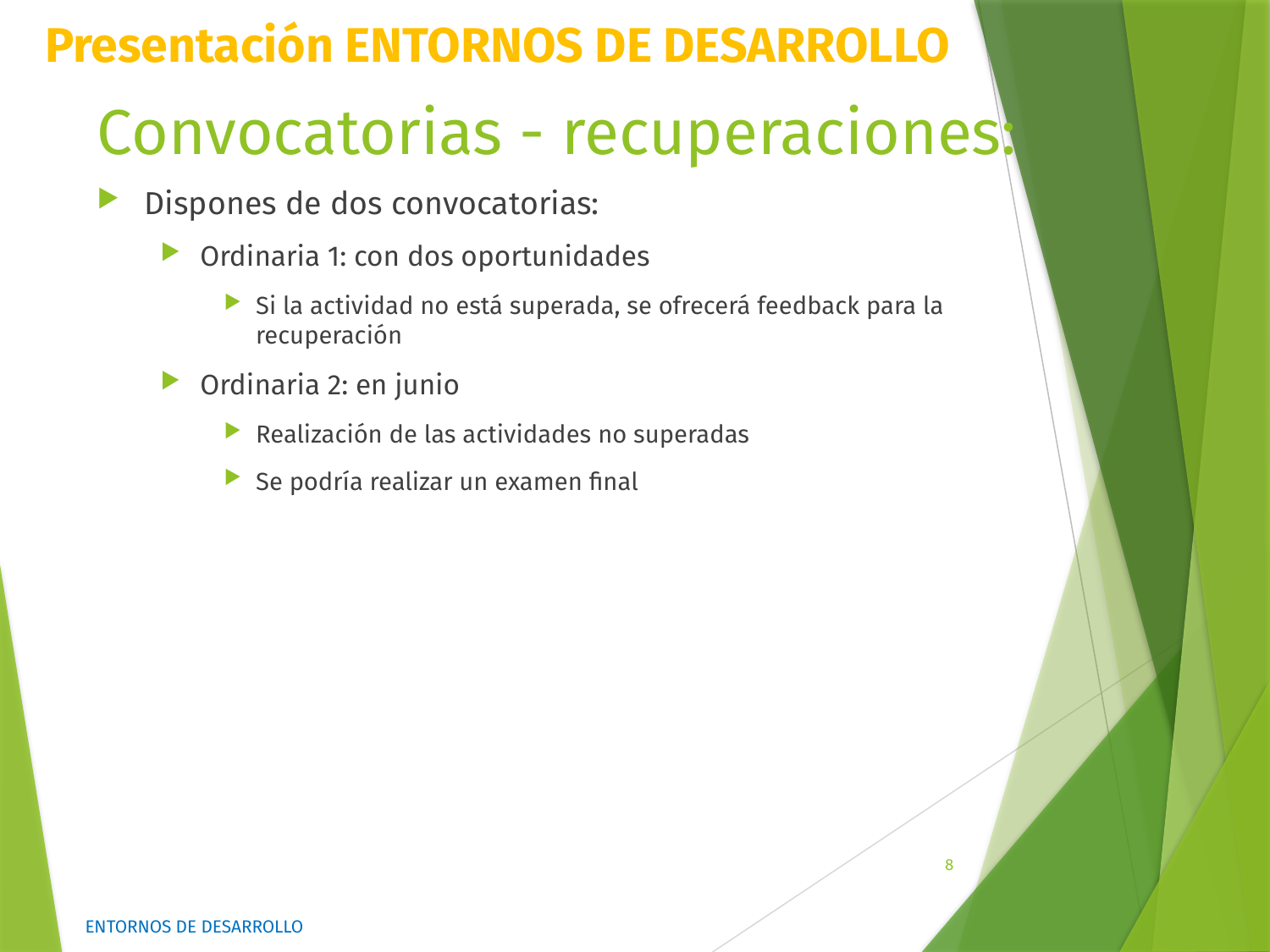

# Convocatorias - recuperaciones:
Dispones de dos convocatorias:
Ordinaria 1: con dos oportunidades
Si la actividad no está superada, se ofrecerá feedback para la recuperación
Ordinaria 2: en junio
Realización de las actividades no superadas
Se podría realizar un examen final
8